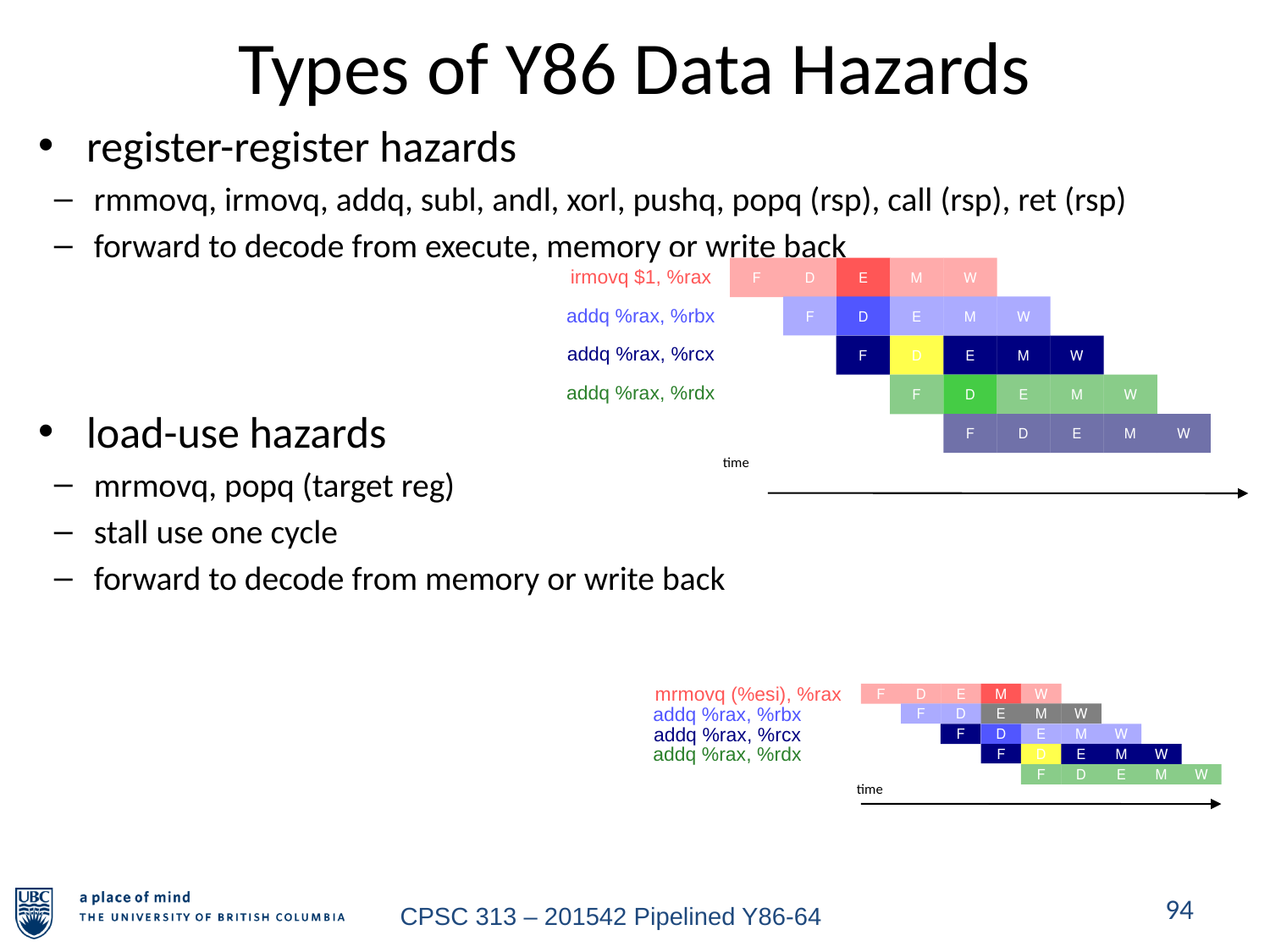

# Types of Y86 Data Hazards
register-register hazards
rmmovq, irmovq, addq, subl, andl, xorl, pushq, popq (rsp), call (rsp), ret (rsp)
forward to decode from execute, memory or write back

load-use hazards
mrmovq, popq (target reg)
stall use one cycle
forward to decode from memory or write back

irmovq $1, %rax
F
D
E
M
W

addq %rax, %rbx
F
D
E
M
W

addq %rax, %rcx
F
D
E
M
W

addq %rax, %rdx
D
E
M
W
F

F
D
E
M
W
time

mrmovq (%esi), %rax

F
D
E
M
W
addq %rax, %rbx

F
D
E
M
W
addq %rax, %rcx

F
D
E
M
W
addq %rax, %rdx

F
D
E
M
W

F
D
E
M
W
time

94